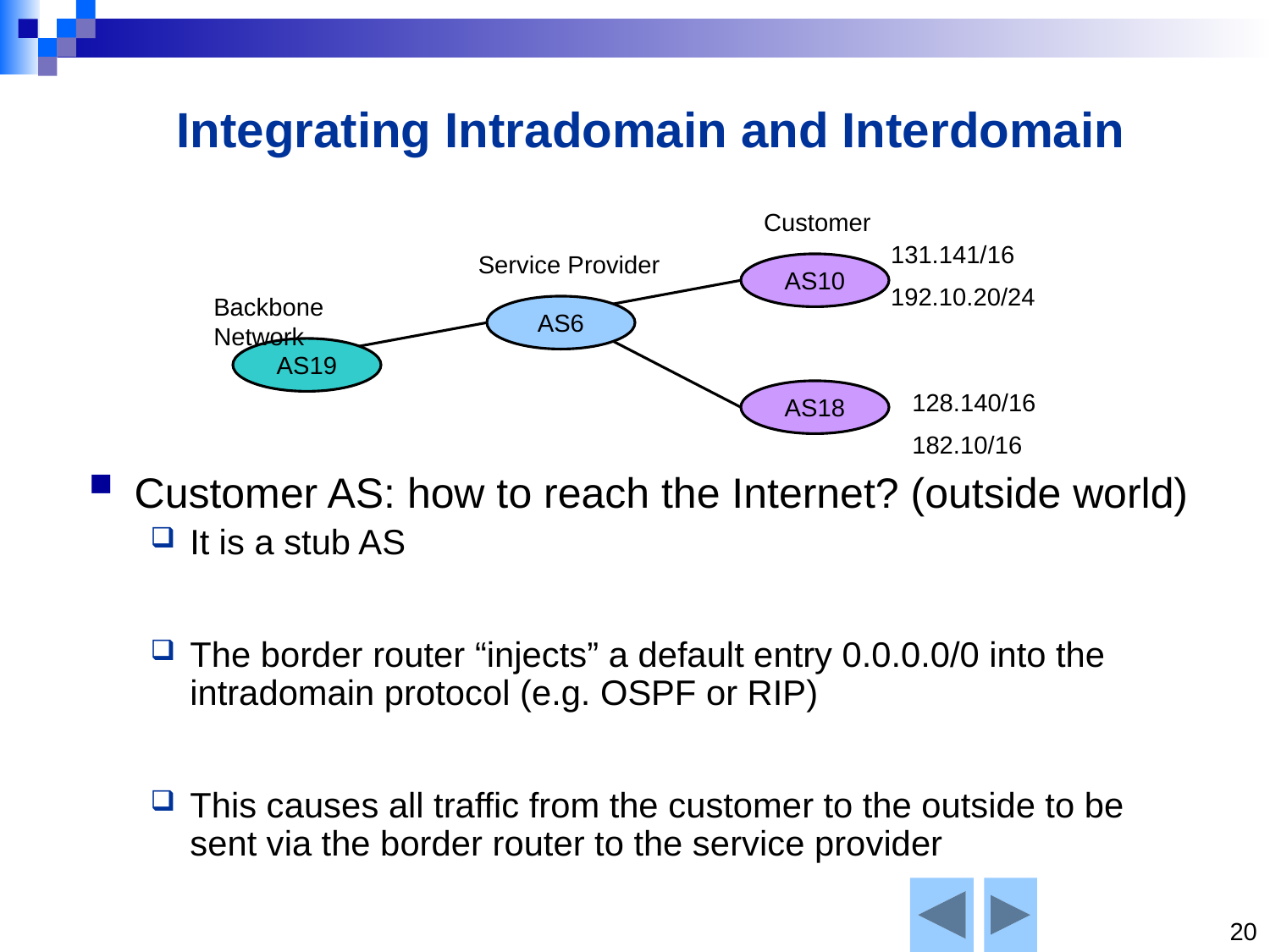

# Integrating Intradomain and Interdomain
Customer
131.141/16
192.10.20/24
Service Provider
AS10
Backbone Network
AS6
AS19
AS18
128.140/16
182.10/16
Customer AS: how to reach the Internet? (outside world)
It is a stub AS

The border router “injects” a default entry 0.0.0.0/0 into the intradomain protocol (e.g. OSPF or RIP)

This causes all traffic from the customer to the outside to be sent via the border router to the service provider

20